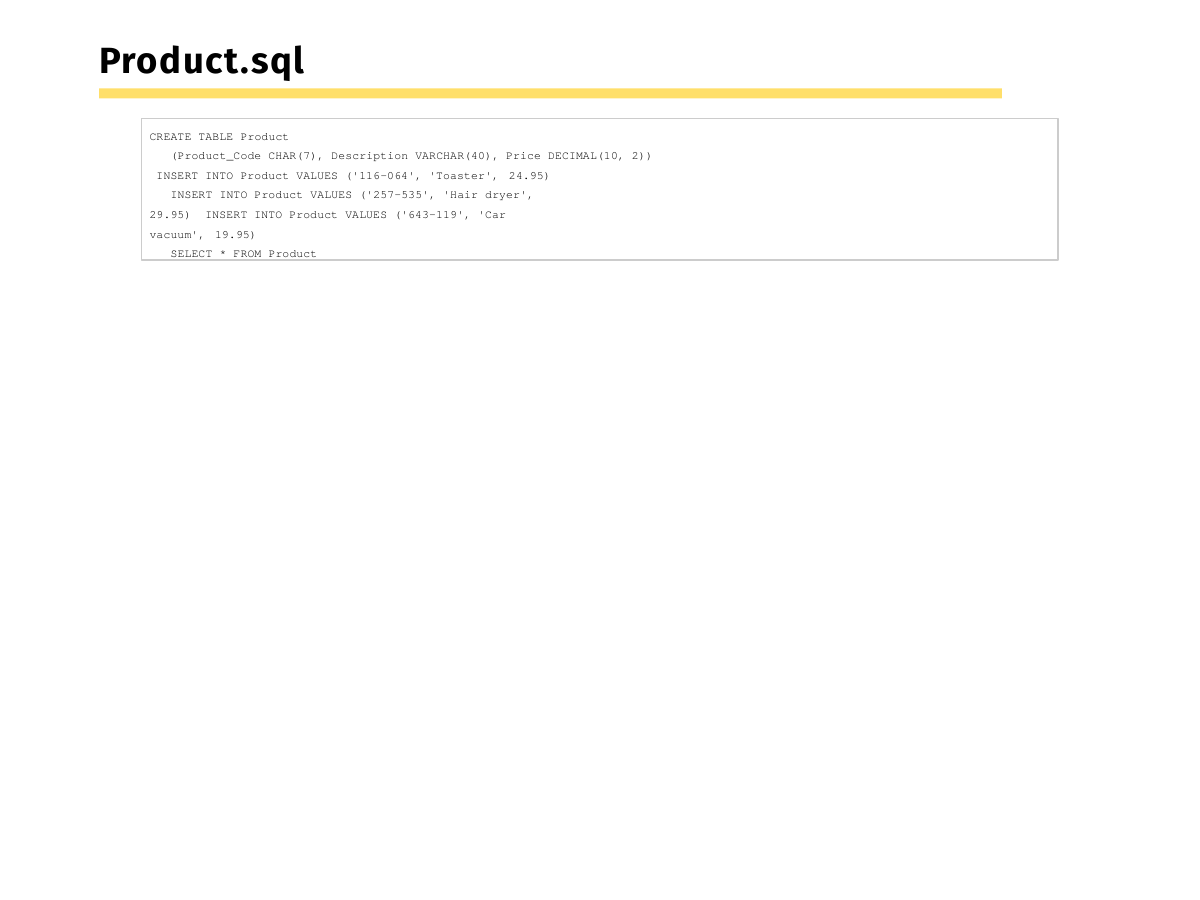

# Product.sql

CREATE TABLE Product
(Product_Code CHAR(7), Description VARCHAR(40), Price DECIMAL(10, 2))  INSERT INTO Product VALUES ('116-064', 'Toaster', 24.95)
INSERT INTO Product VALUES ('257-535', 'Hair dryer', 29.95)  INSERT INTO Product VALUES ('643-119', 'Car vacuum', 19.95)
SELECT * FROM Product